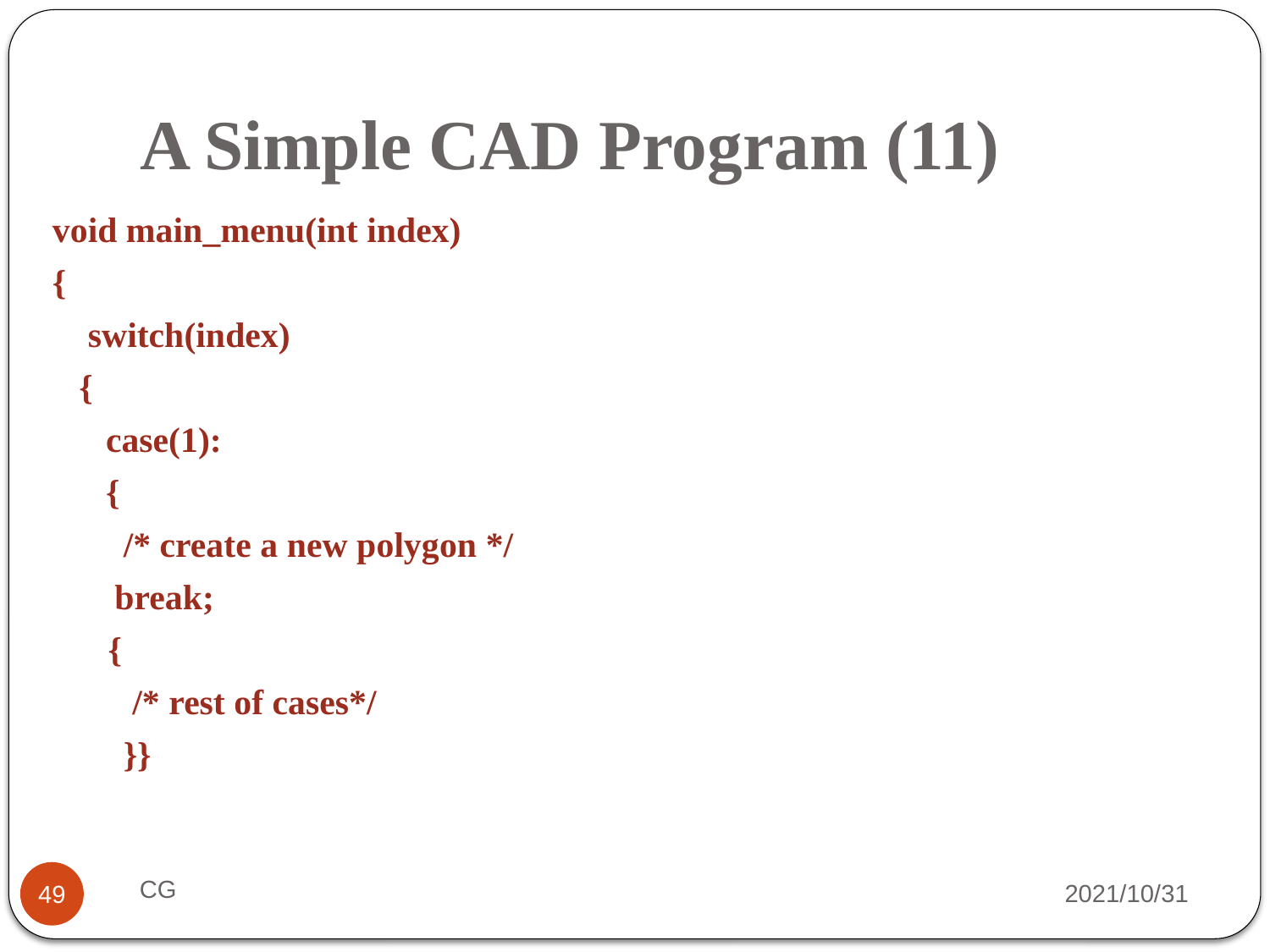

# A Simple CAD Program (11)
void main_menu(int index)
{
    switch(index)
   {
      case(1):
      {
        /* create a new polygon */
       break;
	  {
         /* rest of cases*/
        }}
CG
2021/10/31
49